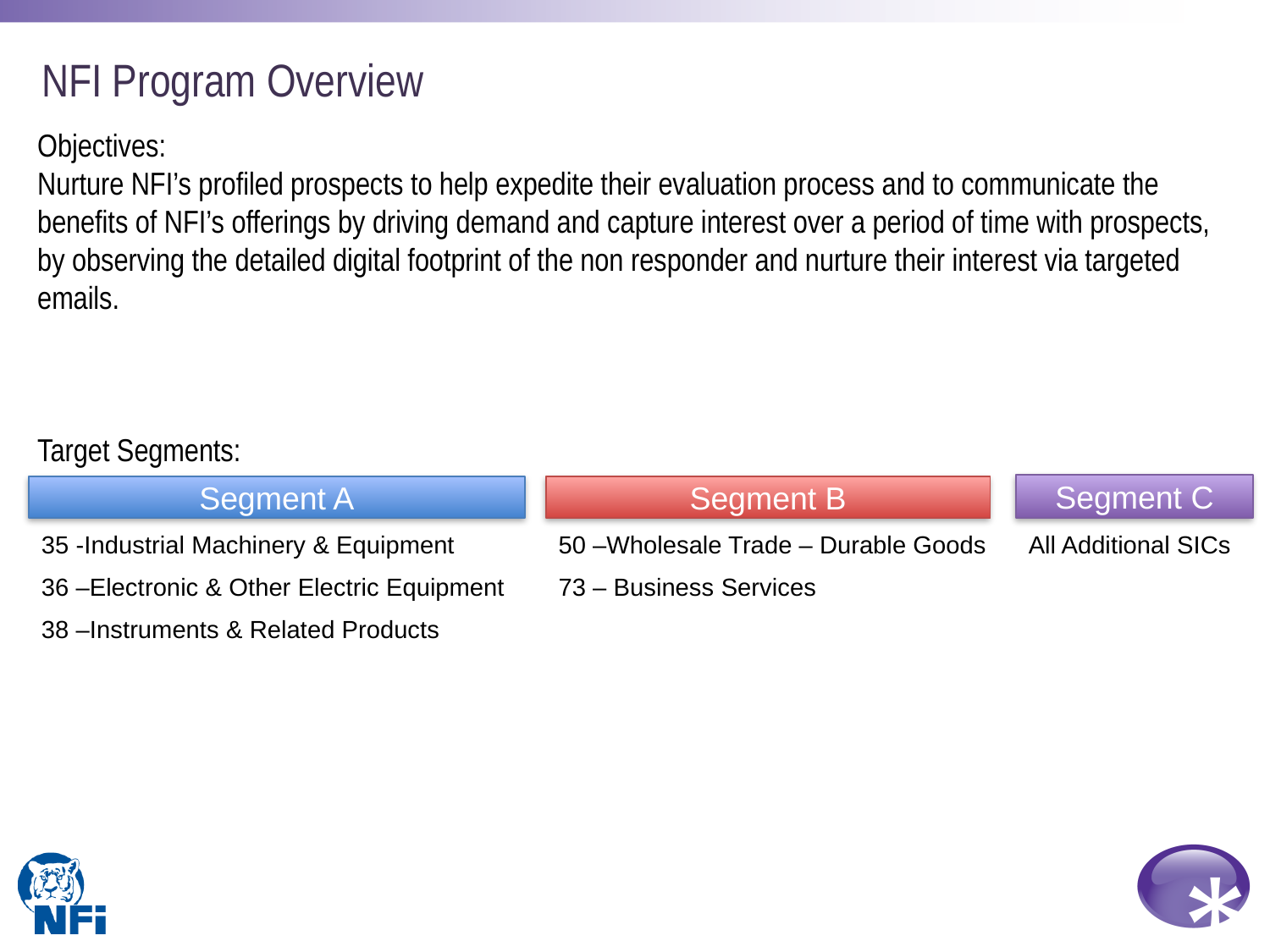

# NFI Program Overview
Objectives:
Nurture NFI’s profiled prospects to help expedite their evaluation process and to communicate the benefits of NFI’s offerings by driving demand and capture interest over a period of time with prospects, by observing the detailed digital footprint of the non responder and nurture their interest via targeted emails.

Target Segments:
Segment C
Segment A
Segment B
35 -Industrial Machinery & Equipment
50 –Wholesale Trade – Durable Goods
All Additional SICs
36 –Electronic & Other Electric Equipment
73 – Business Services
38 –Instruments & Related Products